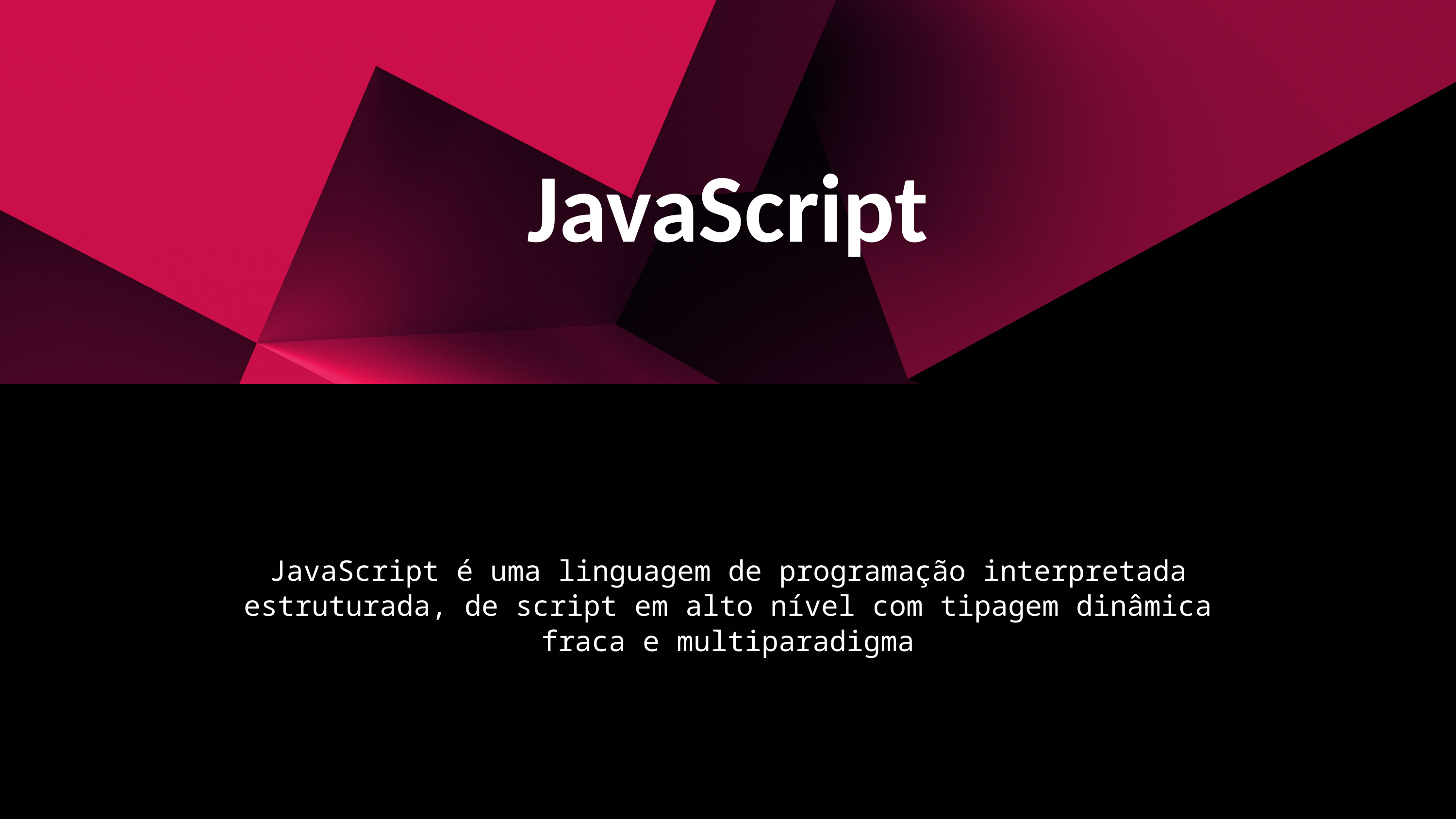

JavaScript
JavaScript é uma linguagem de programação interpretada estruturada, de script em alto nível com tipagem dinâmica fraca e multiparadigma